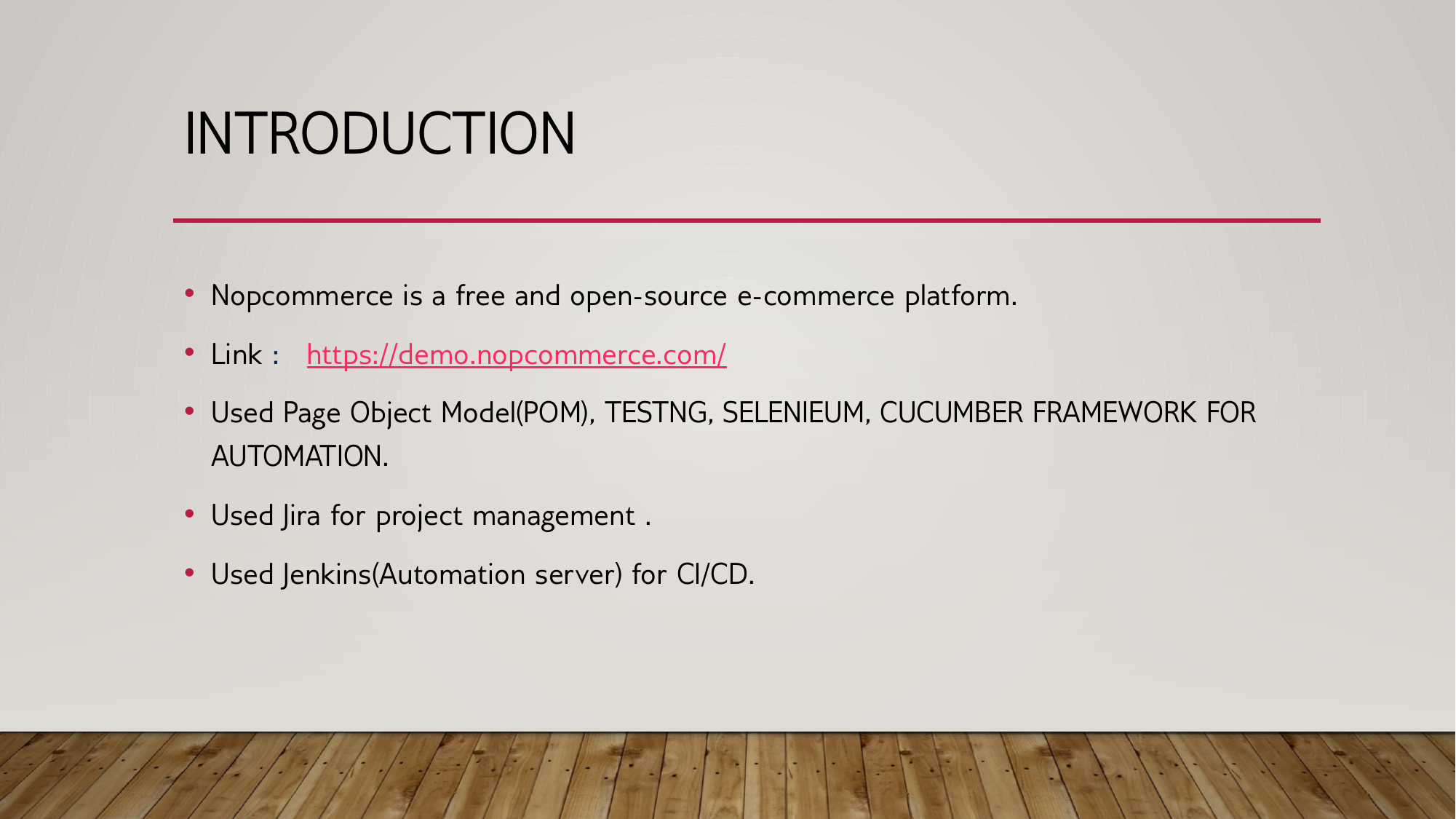

# INtroduction
Nopcommerce is a free and open-source e-commerce platform.
Link :   https://demo.nopcommerce.com/
Used Page Object Model(POM), TESTNG, SELENIEUM, CUCUMBER FRAMEWORK FOR AUTOMATION.
Used Jira for project management .
Used Jenkins(Automation server) for CI/CD.